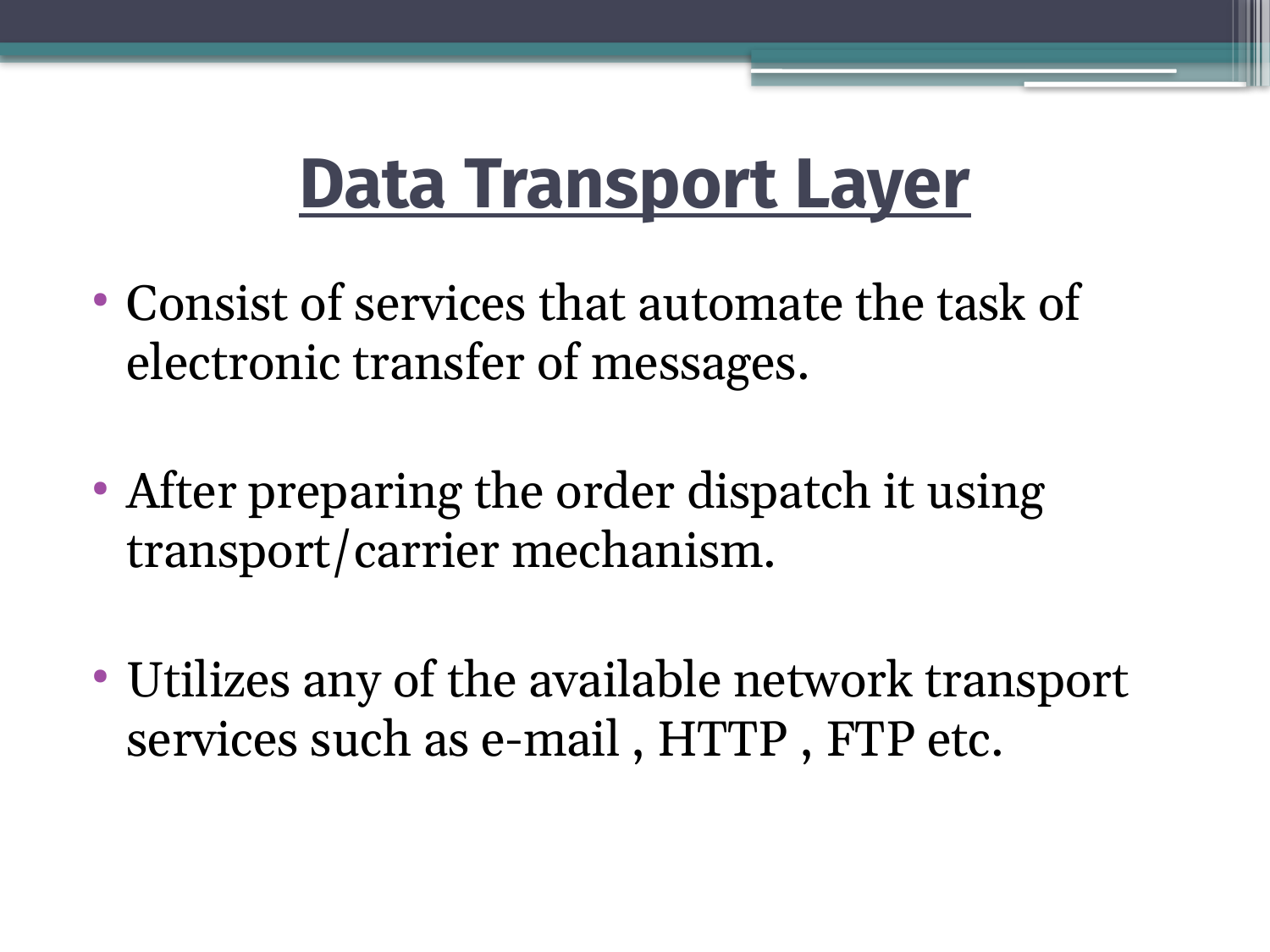

# Data Transport Layer
Consist of services that automate the task of electronic transfer of messages.

After preparing the order dispatch it using transport/carrier mechanism.

Utilizes any of the available network transport services such as e-mail , HTTP , FTP etc.